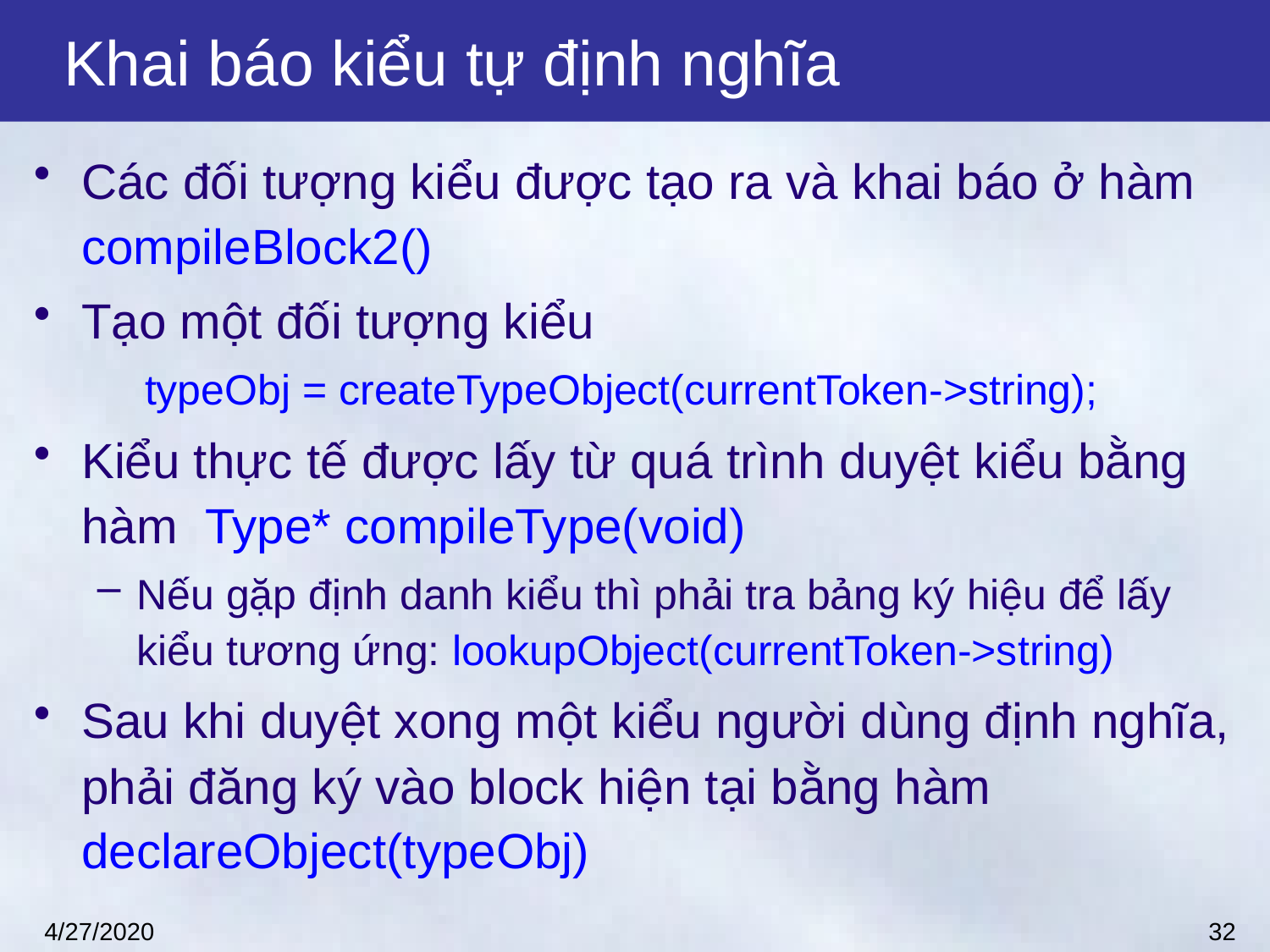

# Khai báo kiểu tự định nghĩa
Các đối tượng kiểu được tạo ra và khai báo ở hàm compileBlock2()
Tạo một đối tượng kiểu
    typeObj = createTypeObject(currentToken->string);
Kiểu thực tế được lấy từ quá trình duyệt kiểu bằng hàm  Type* compileType(void)
Nếu gặp định danh kiểu thì phải tra bảng ký hiệu để lấy kiểu tương ứng: lookupObject(currentToken->string)
Sau khi duyệt xong một kiểu người dùng định nghĩa, phải đăng ký vào block hiện tại bằng hàm declareObject(typeObj)
32